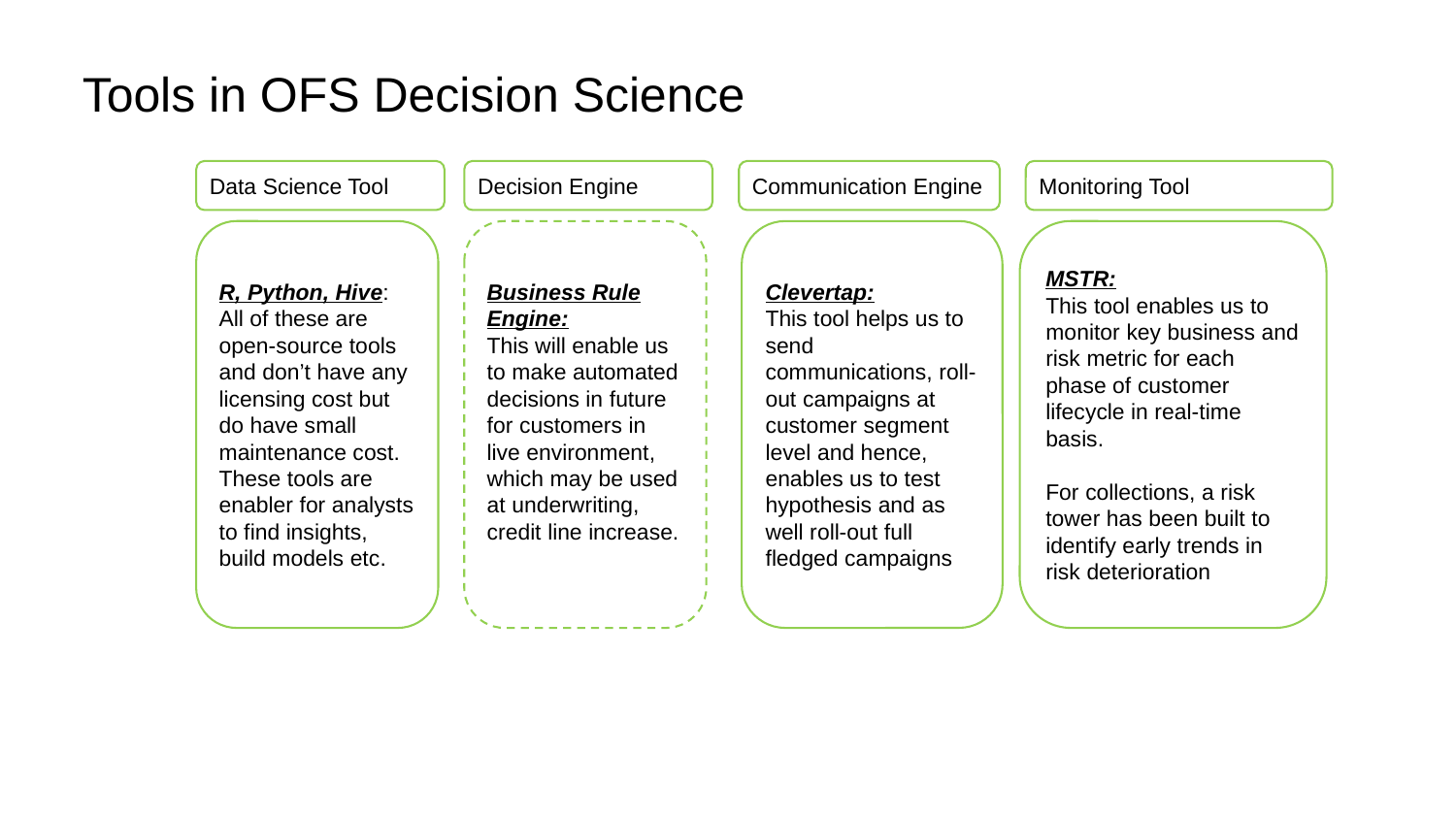

Tools in OFS Decision Science
Data Science Tool
Decision Engine
Communication Engine
Monitoring Tool
R, Python, Hive: All of these are open-source tools and don’t have any licensing cost but do have small maintenance cost. These tools are enabler for analysts to find insights, build models etc.
Business Rule Engine:
This will enable us to make automated decisions in future for customers in live environment, which may be used at underwriting, credit line increase.

Clevertap:
This tool helps us to send communications, roll-out campaigns at customer segment level and hence, enables us to test hypothesis and as well roll-out full fledged campaigns
MSTR:
This tool enables us to monitor key business and risk metric for each phase of customer lifecycle in real-time basis.

For collections, a risk tower has been built to identify early trends in risk deterioration